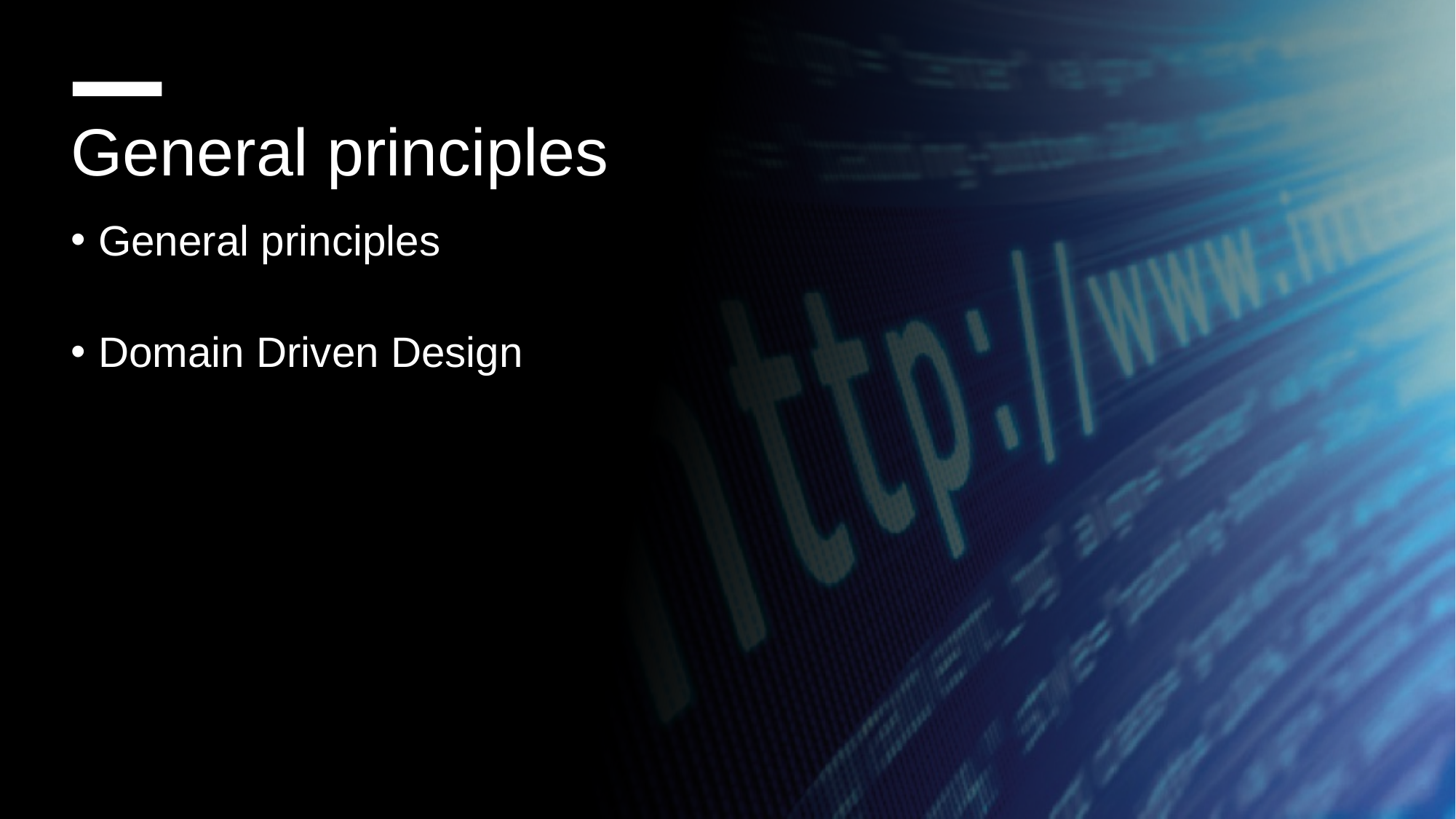

General principles
General principles
Domain Driven Design